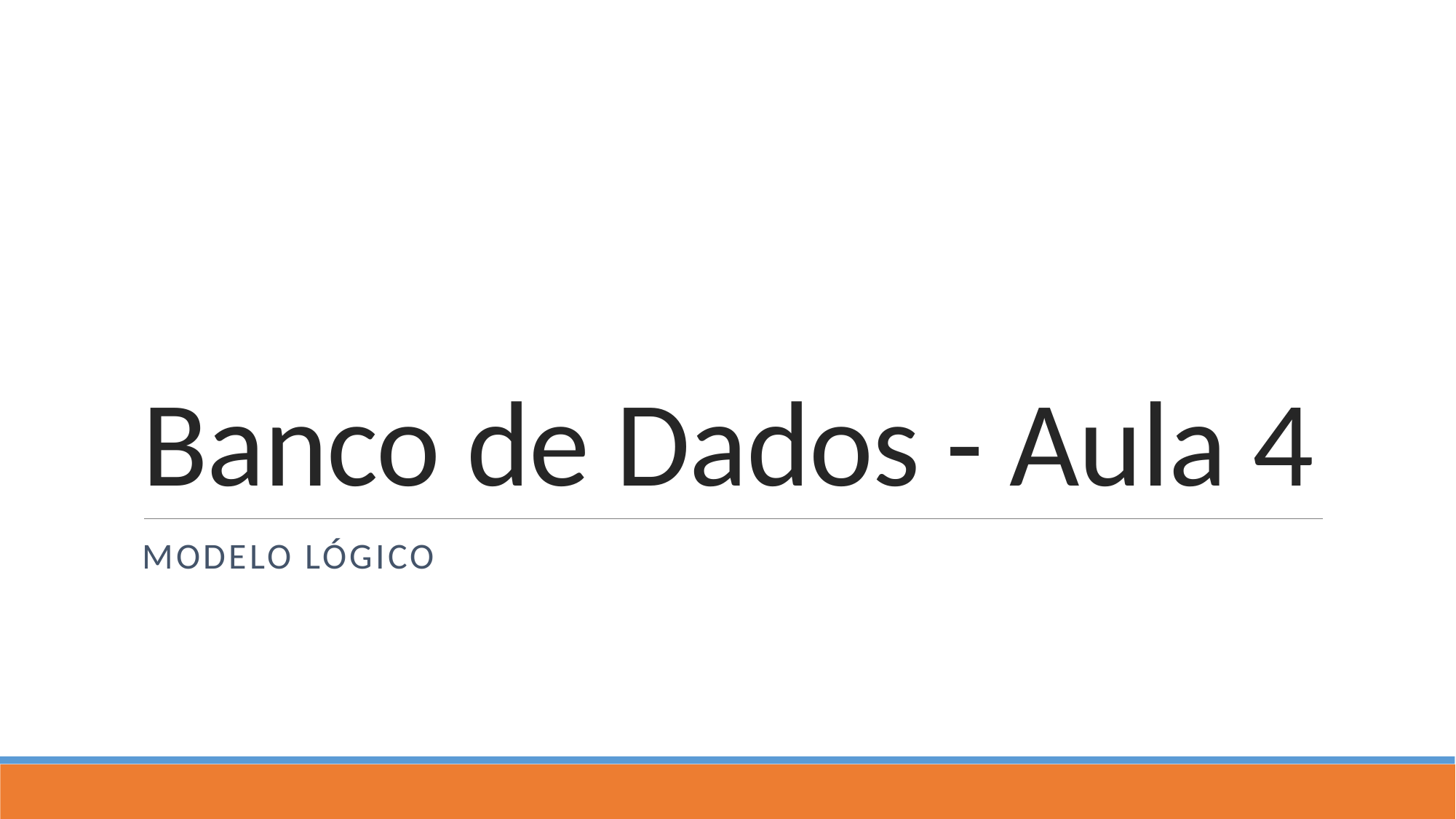

# Banco de Dados - Aula 4
Modelo Lógico